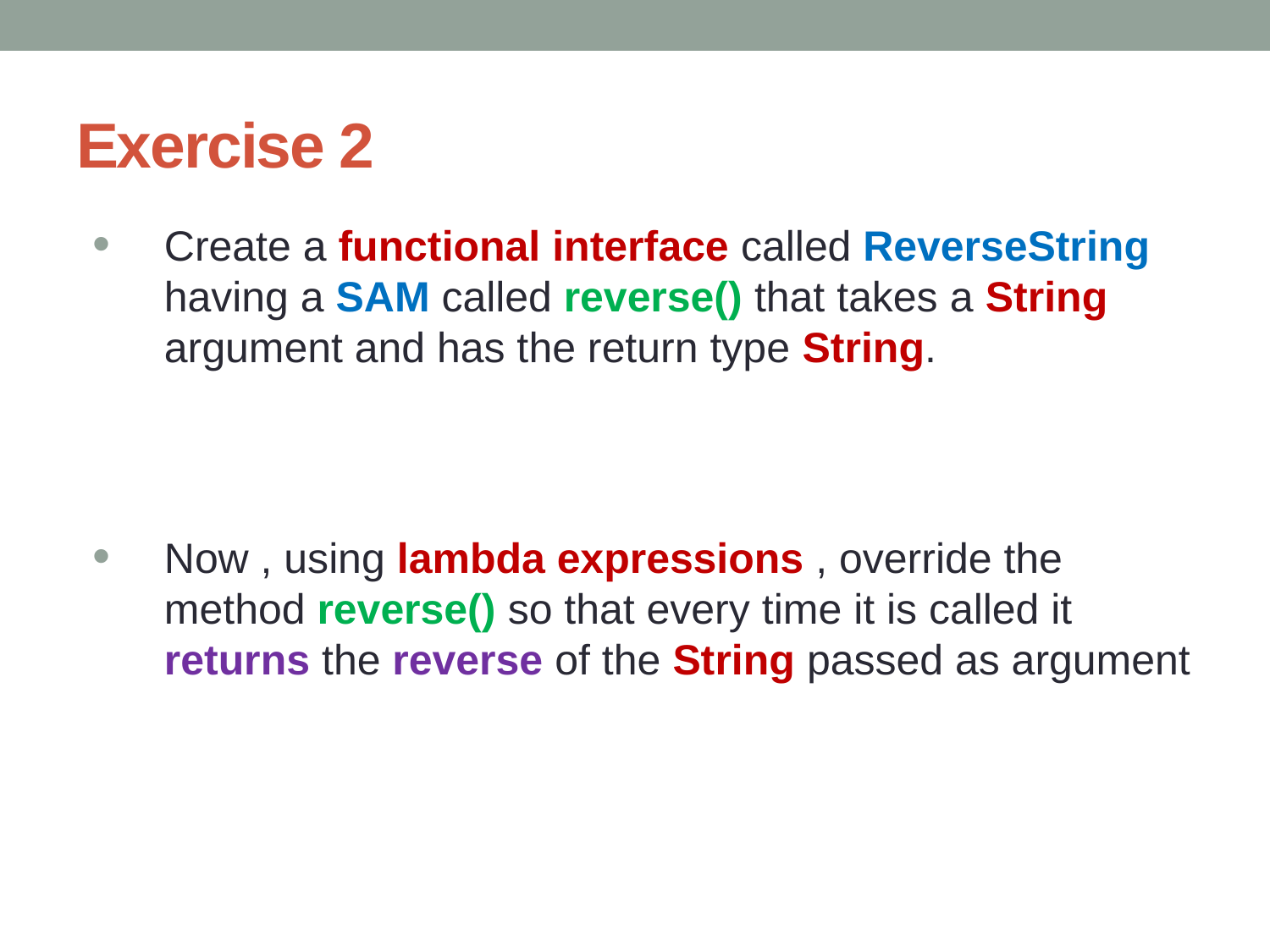

# Exercise 2
Create a functional interface called ReverseString having a SAM called reverse() that takes a String argument and has the return type String.

Now , using lambda expressions , override the method reverse() so that every time it is called it returns the reverse of the String passed as argument